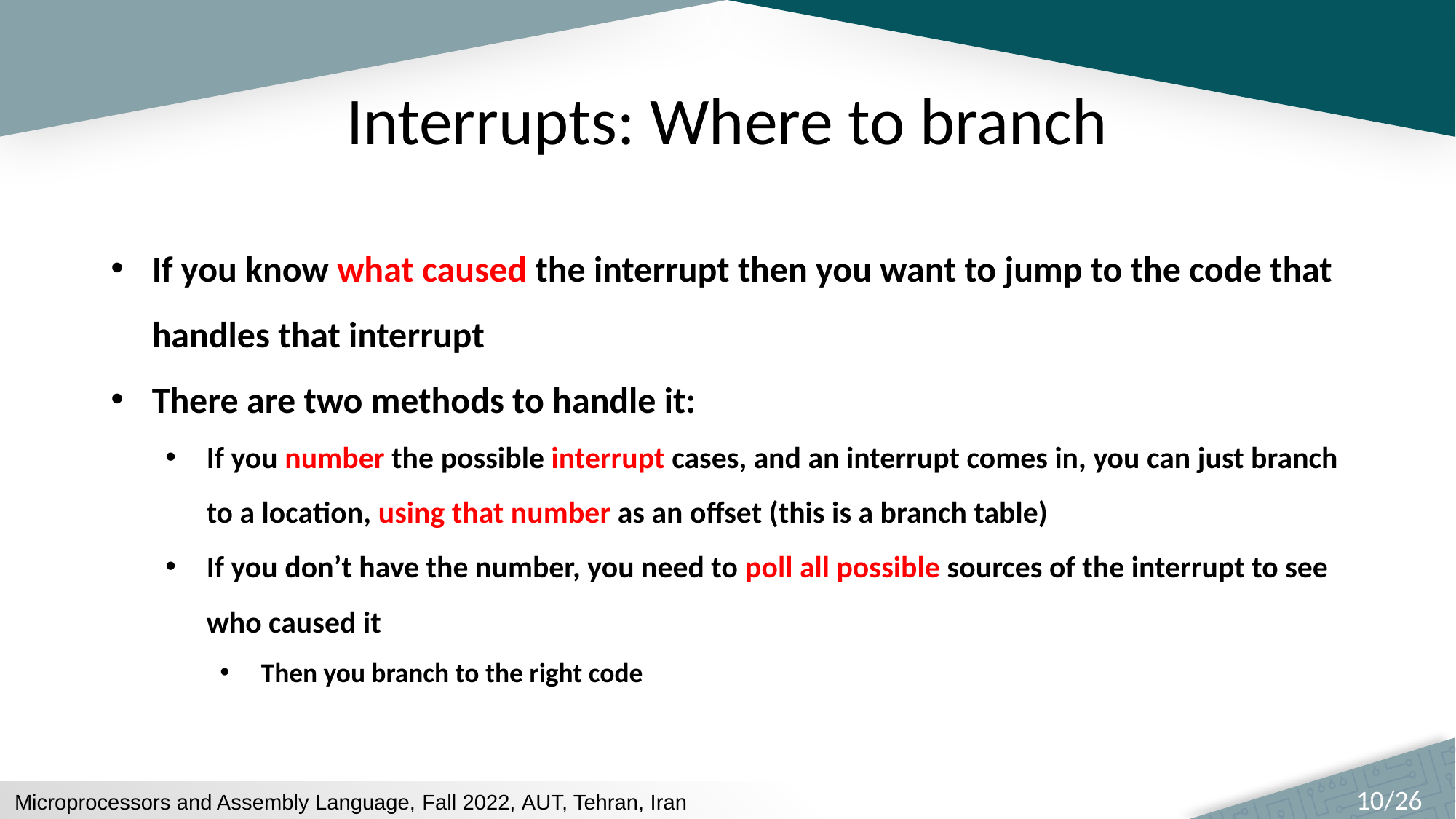

# Interrupts: Where to branch
If you know what caused the interrupt then you want to jump to the code that handles that interrupt
There are two methods to handle it:
If you number the possible interrupt cases, and an interrupt comes in, you can just branch to a location, using that number as an offset (this is a branch table)
If you don’t have the number, you need to poll all possible sources of the interrupt to see who caused it
Then you branch to the right code